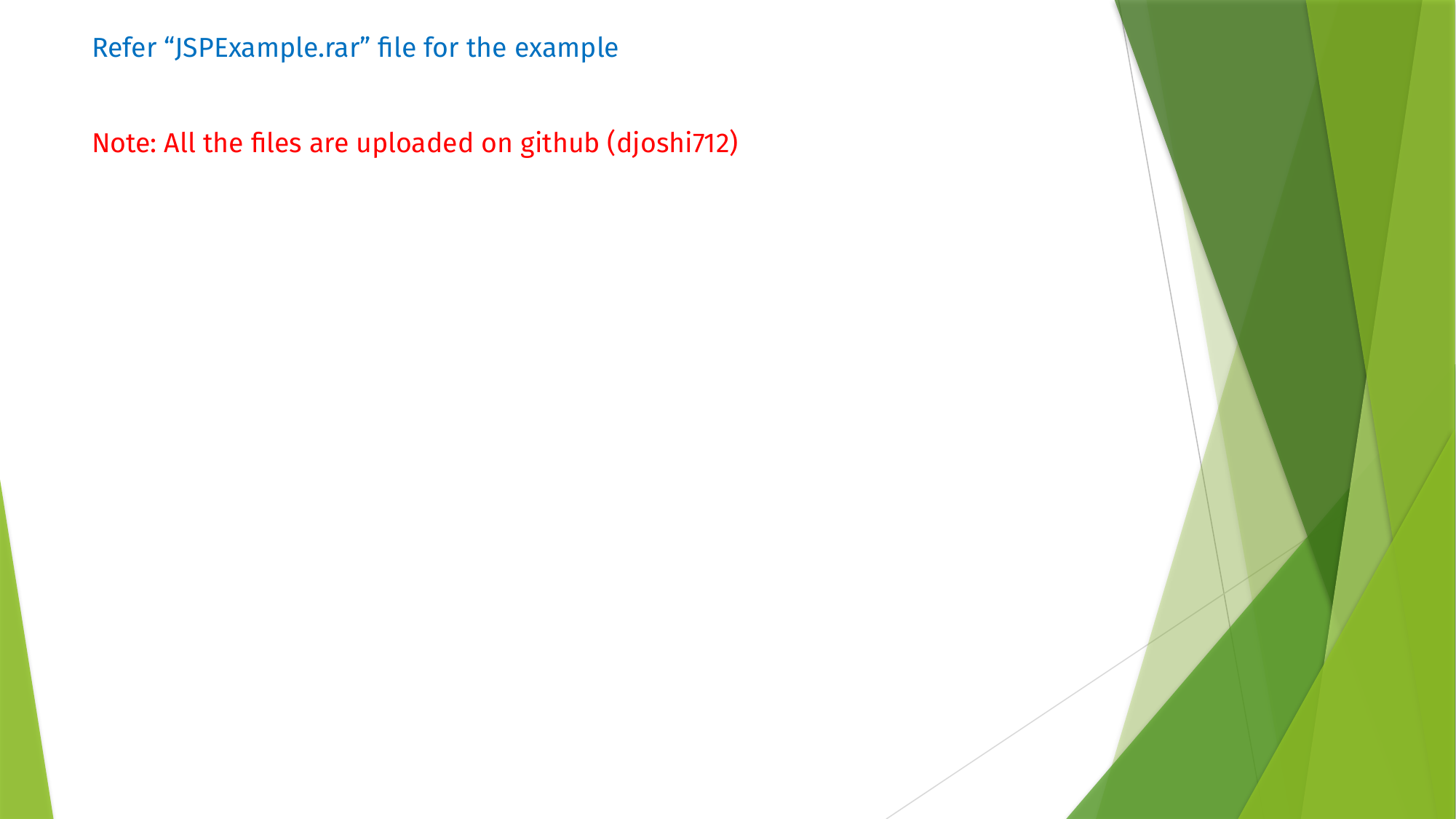

Refer “JSPExample.rar” file for the example

Note: All the files are uploaded on github (djoshi712)
#